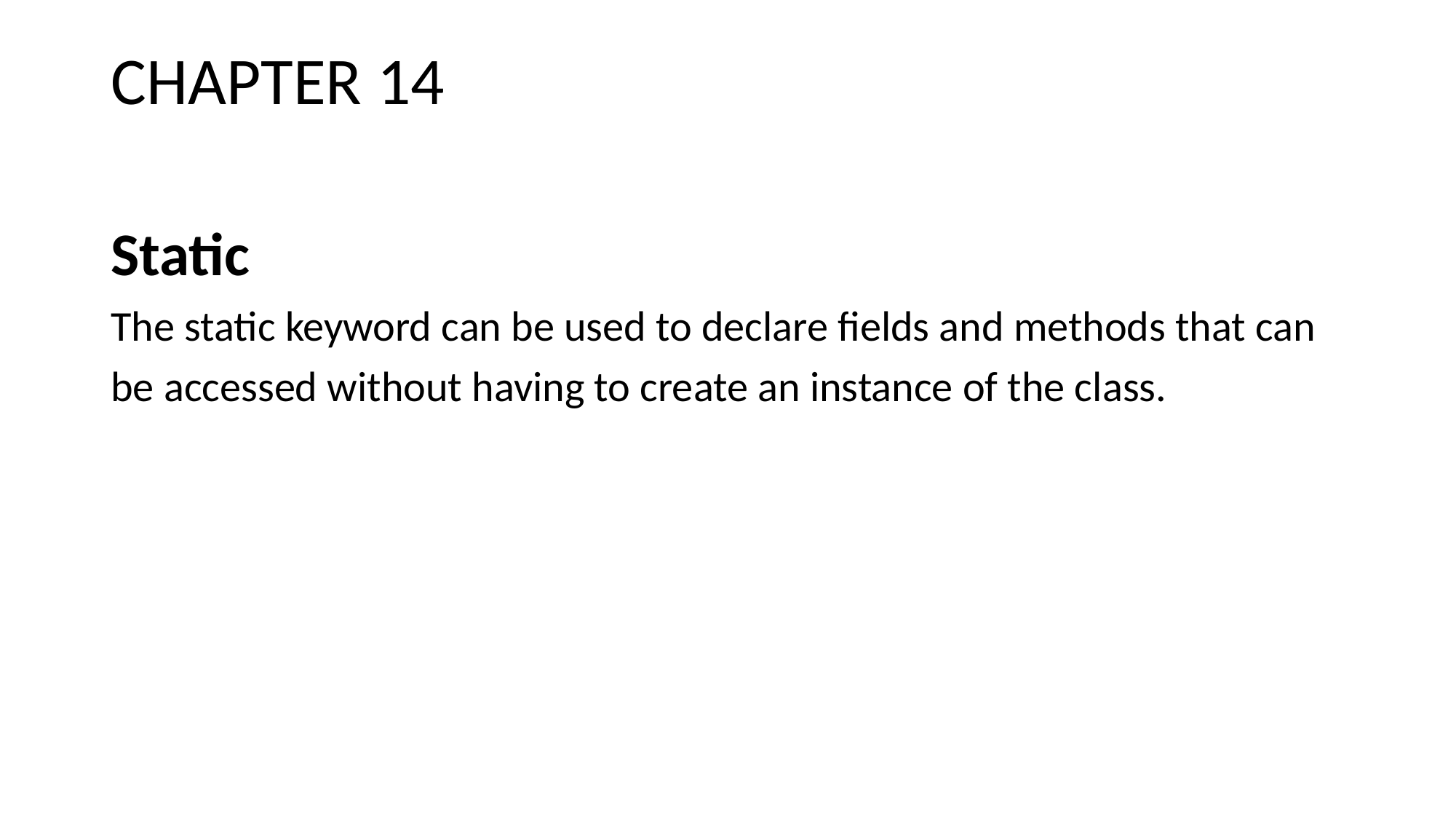

# CHAPTER 14
Static
The static keyword can be used to declare fields and methods that can
be accessed without having to create an instance of the class.